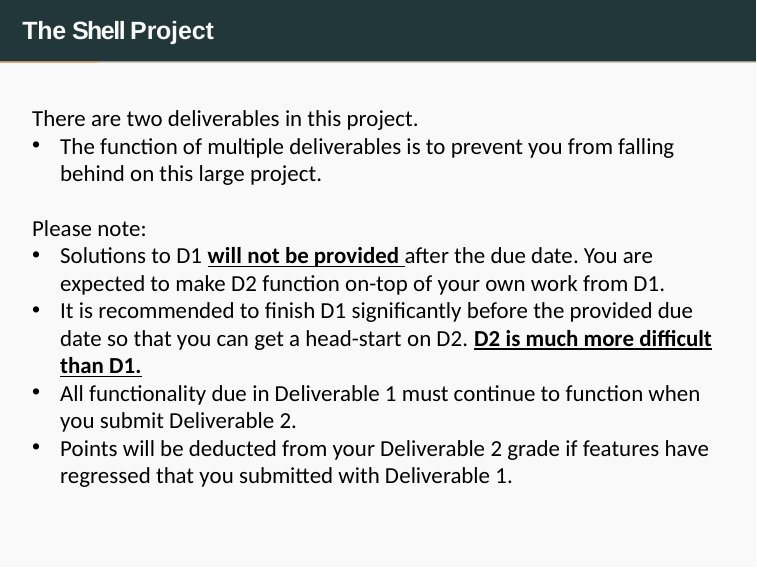

The Shell Project

There are two deliverables in this project.
The function of multiple deliverables is to prevent you from falling behind on this large project.

Please note:
Solutions to D1 will not be provided after the due date. You are expected to make D2 function on-top of your own work from D1.
It is recommended to finish D1 significantly before the provided due date so that you can get a head-start on D2. D2 is much more difficult than D1.
All functionality due in Deliverable 1 must continue to function when you submit Deliverable 2.
Points will be deducted from your Deliverable 2 grade if features have regressed that you submitted with Deliverable 1.